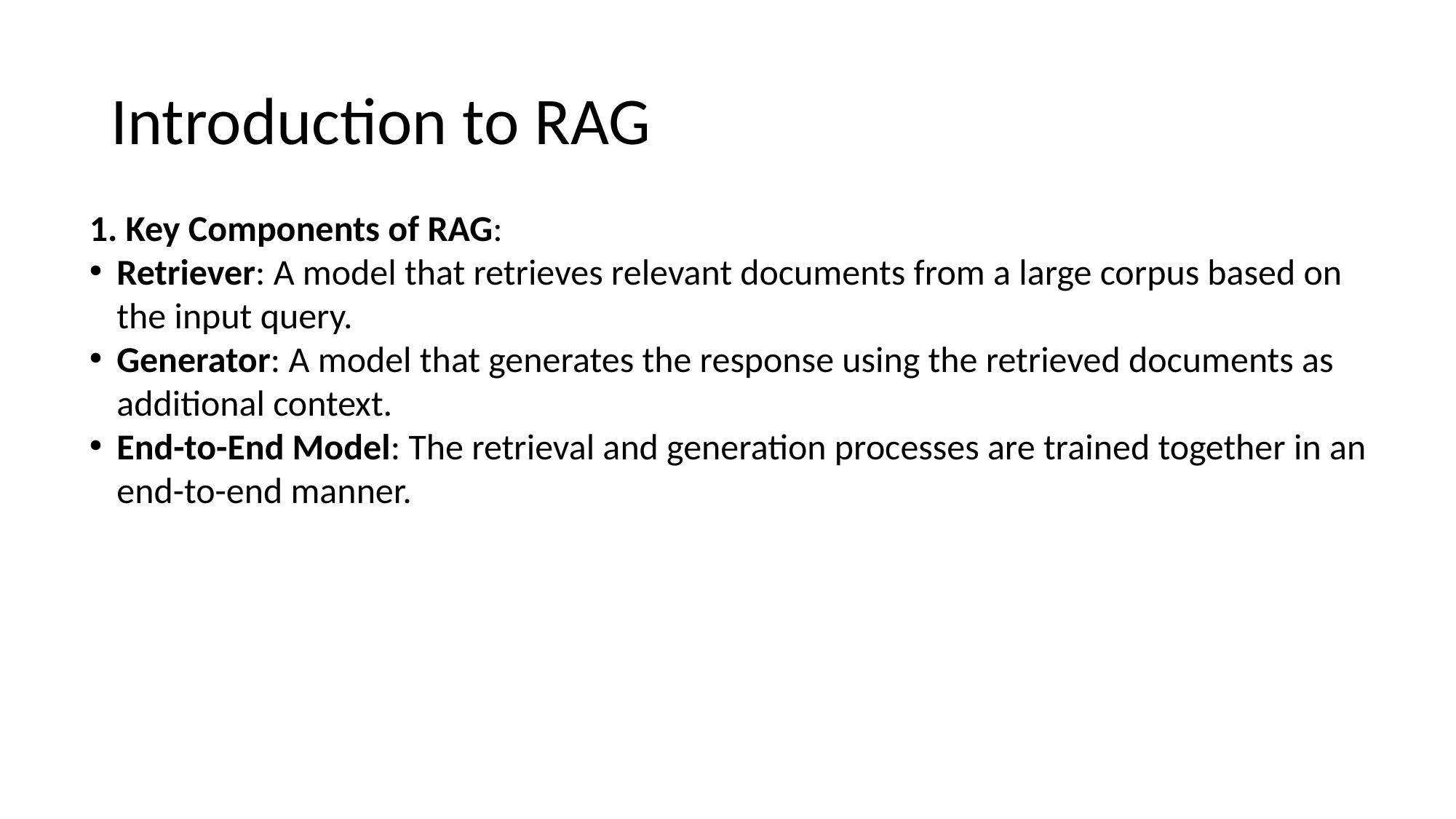

# Introduction to RAG
1. Key Components of RAG:
Retriever: A model that retrieves relevant documents from a large corpus based on the input query.
Generator: A model that generates the response using the retrieved documents as additional context.
End-to-End Model: The retrieval and generation processes are trained together in an end-to-end manner.